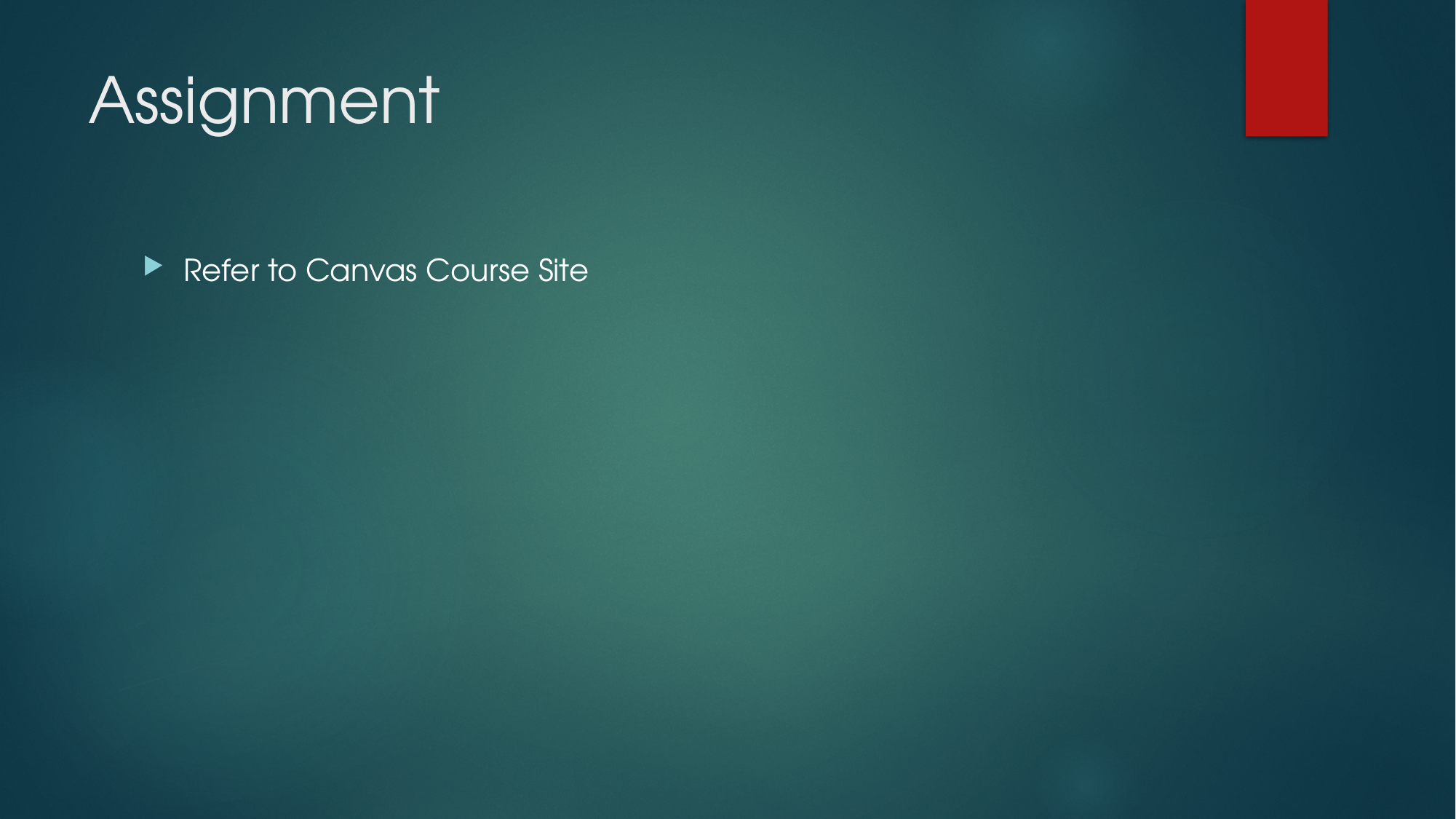

# Assignment
Refer to Canvas Course Site